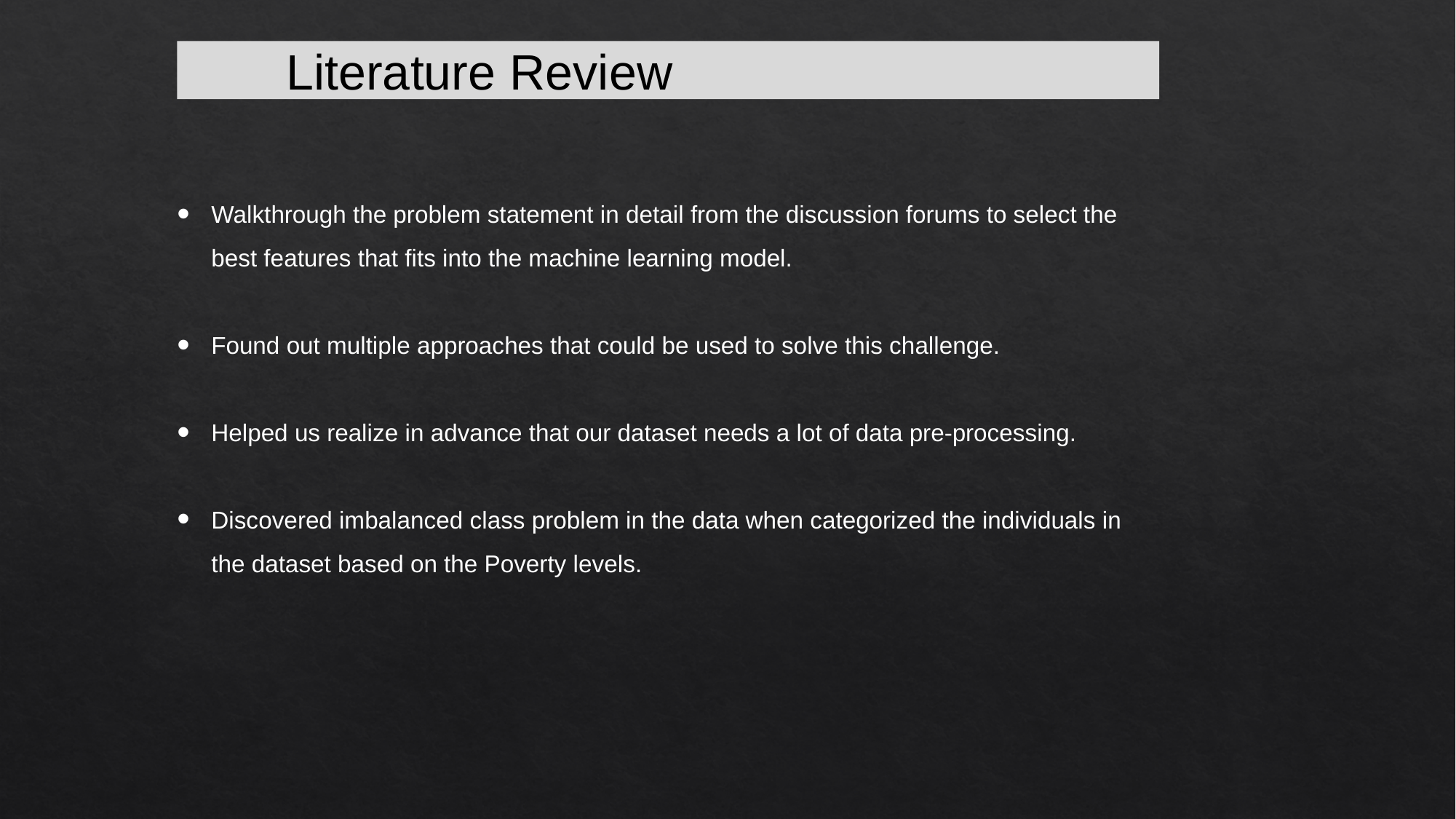

Literature Review

Walkthrough the problem statement in detail from the discussion forums to select the best features that fits into the machine learning model.

Found out multiple approaches that could be used to solve this challenge.

Helped us realize in advance that our dataset needs a lot of data pre-processing.

Discovered imbalanced class problem in the data when categorized the individuals in the dataset based on the Poverty levels.